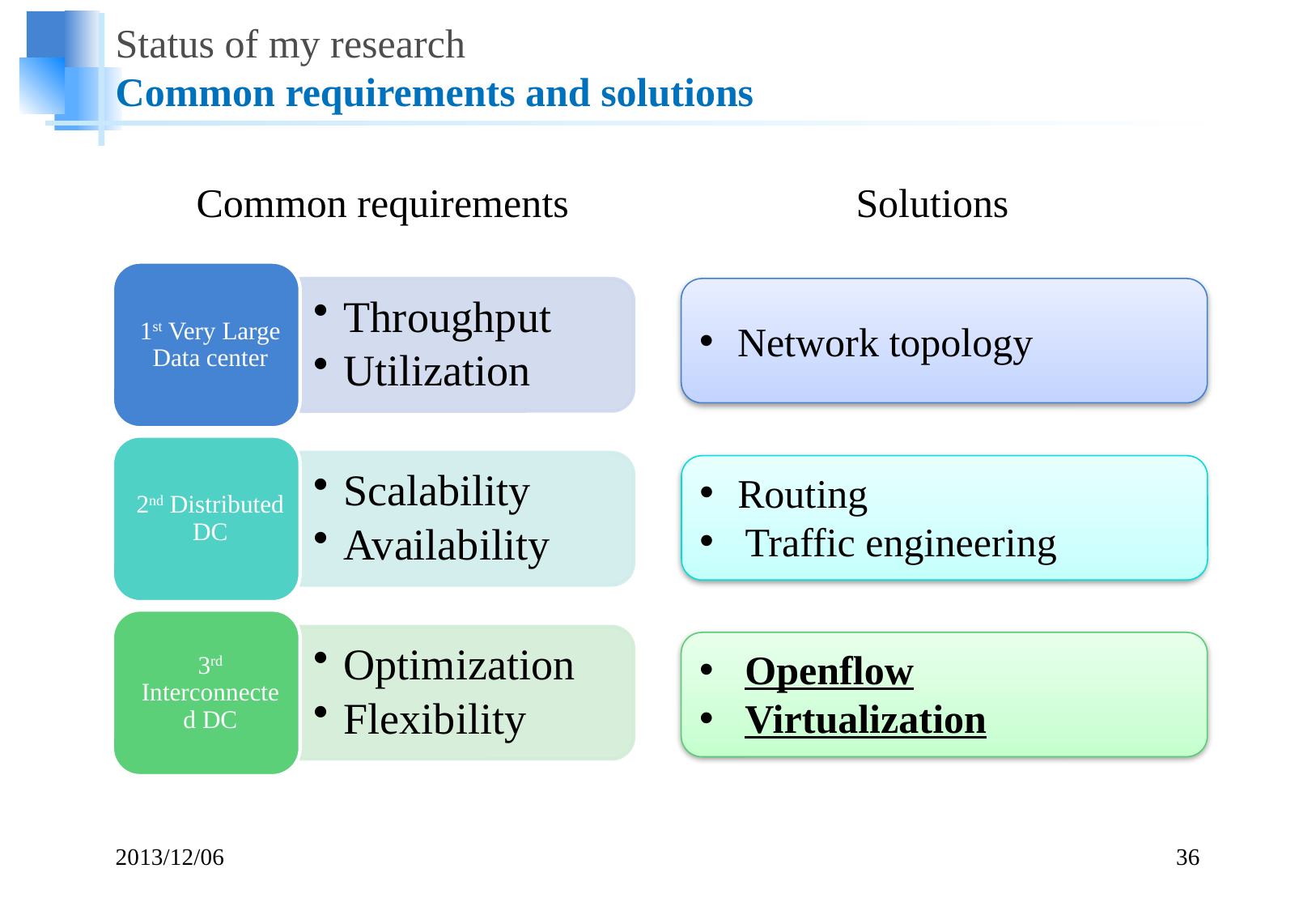

# Status of my research Common requirements and solutions
Common requirements
Solutions
Throughput
Utilization
1st Very Large Data center
Scalability
Availability
2nd Distributed DC
Optimization
Flexibility
3rd Interconnected DC
Network topology
Routing
Traffic engineering
Openflow
Virtualization
2013/12/06
36